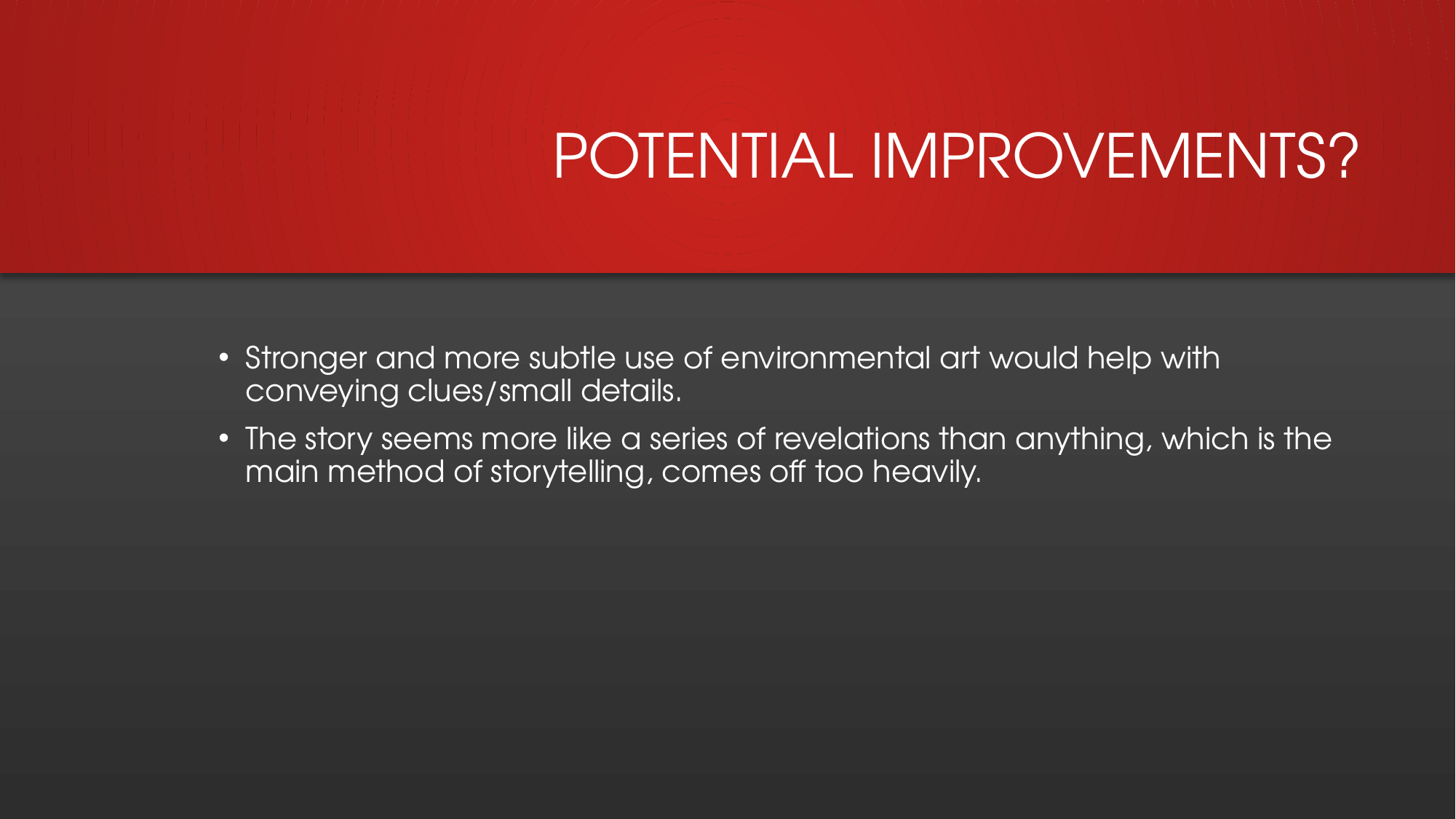

# Potential Improvements?

Stronger and more subtle use of environmental art would help with conveying clues/small details.
The story seems more like a series of revelations than anything, which is the main method of storytelling, comes off too heavily.